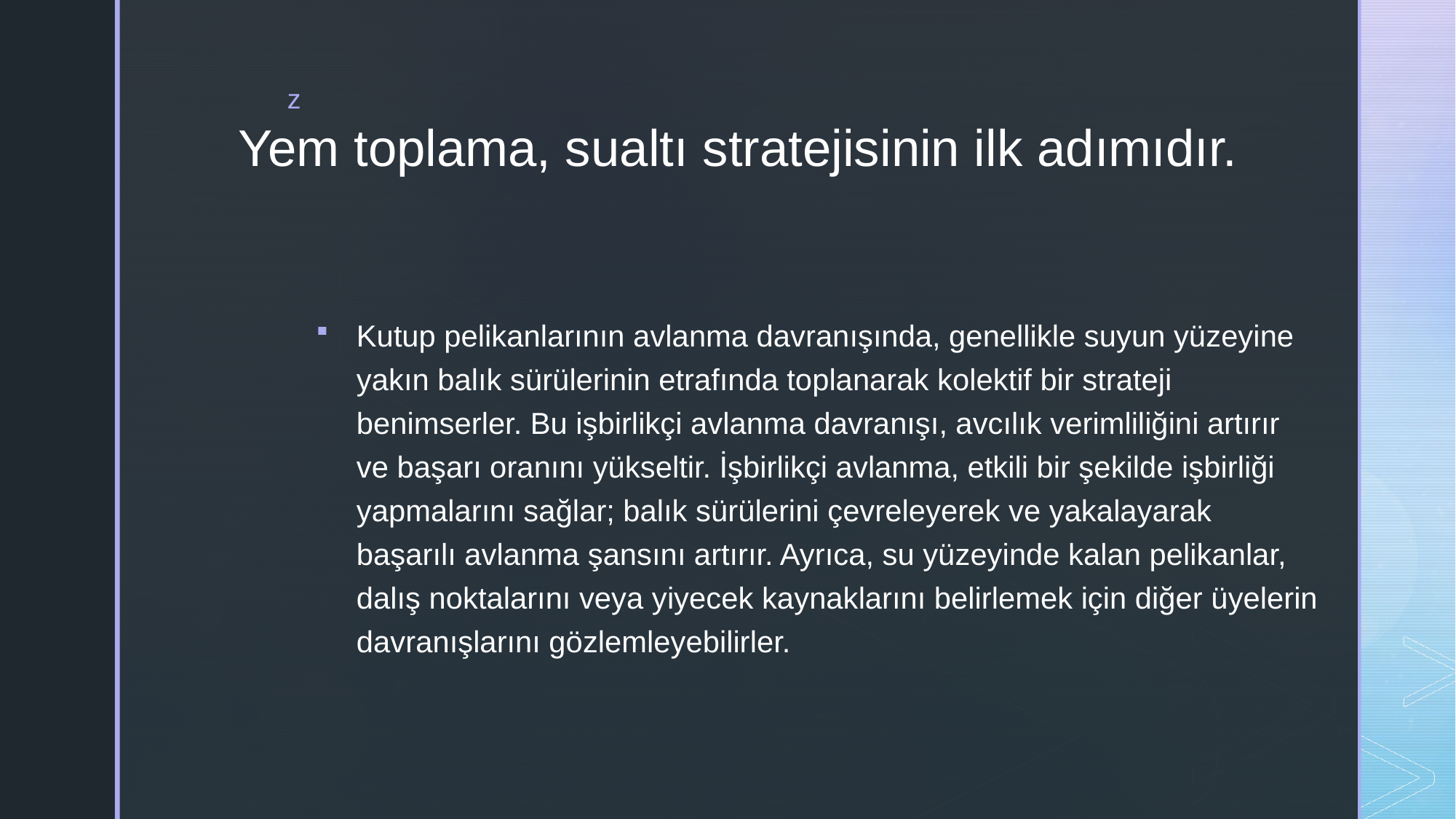

# Yem toplama, sualtı stratejisinin ilk adımıdır.
Kutup pelikanlarının avlanma davranışında, genellikle suyun yüzeyine yakın balık sürülerinin etrafında toplanarak kolektif bir strateji benimserler. Bu işbirlikçi avlanma davranışı, avcılık verimliliğini artırır ve başarı oranını yükseltir. İşbirlikçi avlanma, etkili bir şekilde işbirliği yapmalarını sağlar; balık sürülerini çevreleyerek ve yakalayarak başarılı avlanma şansını artırır. Ayrıca, su yüzeyinde kalan pelikanlar, dalış noktalarını veya yiyecek kaynaklarını belirlemek için diğer üyelerin davranışlarını gözlemleyebilirler.